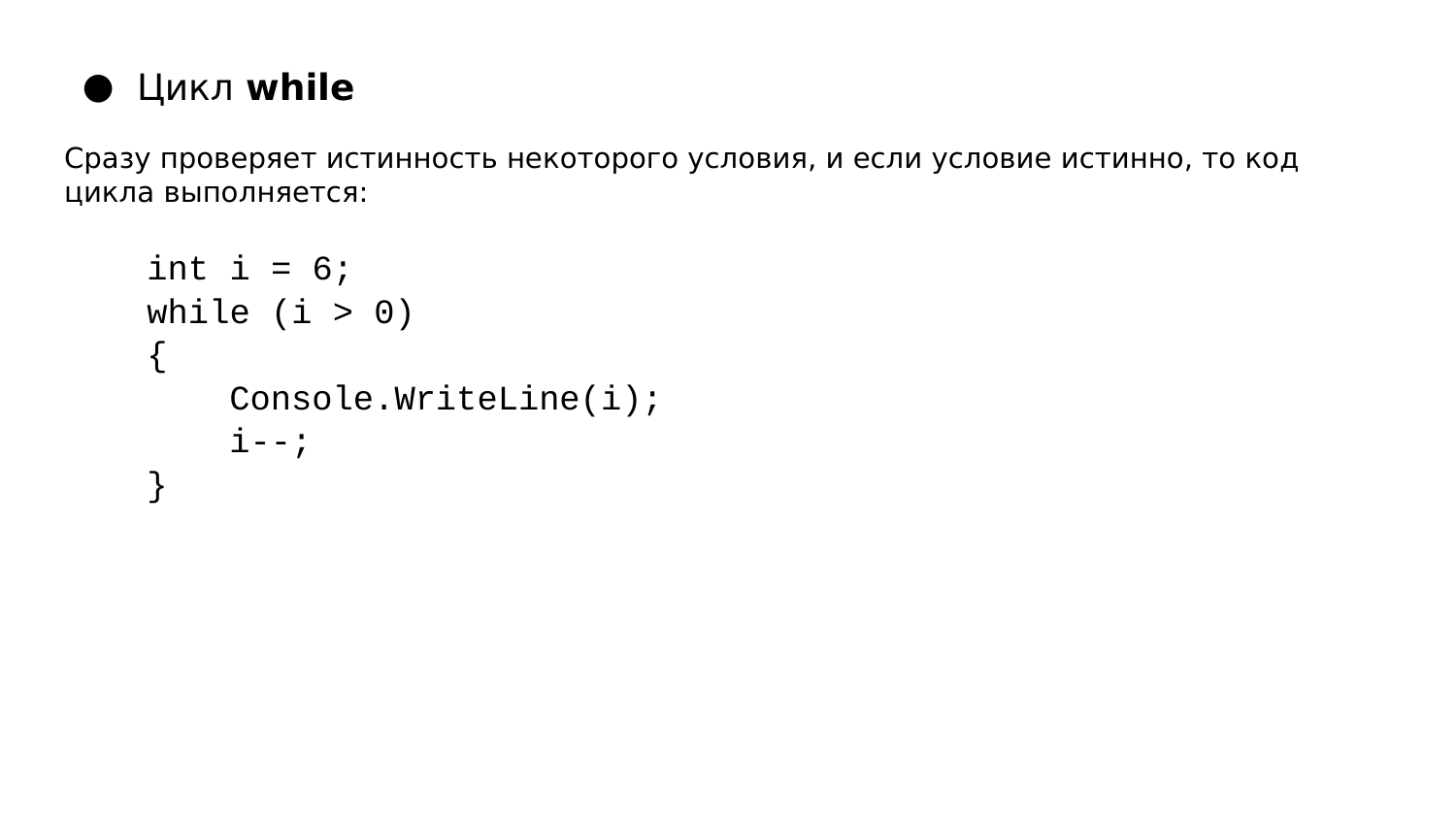

Цикл while
Сразу проверяет истинность некоторого условия, и если условие истинно, то код цикла выполняется:

int i = 6;
while (i > 0)
{
    Console.WriteLine(i);
    i--;
}